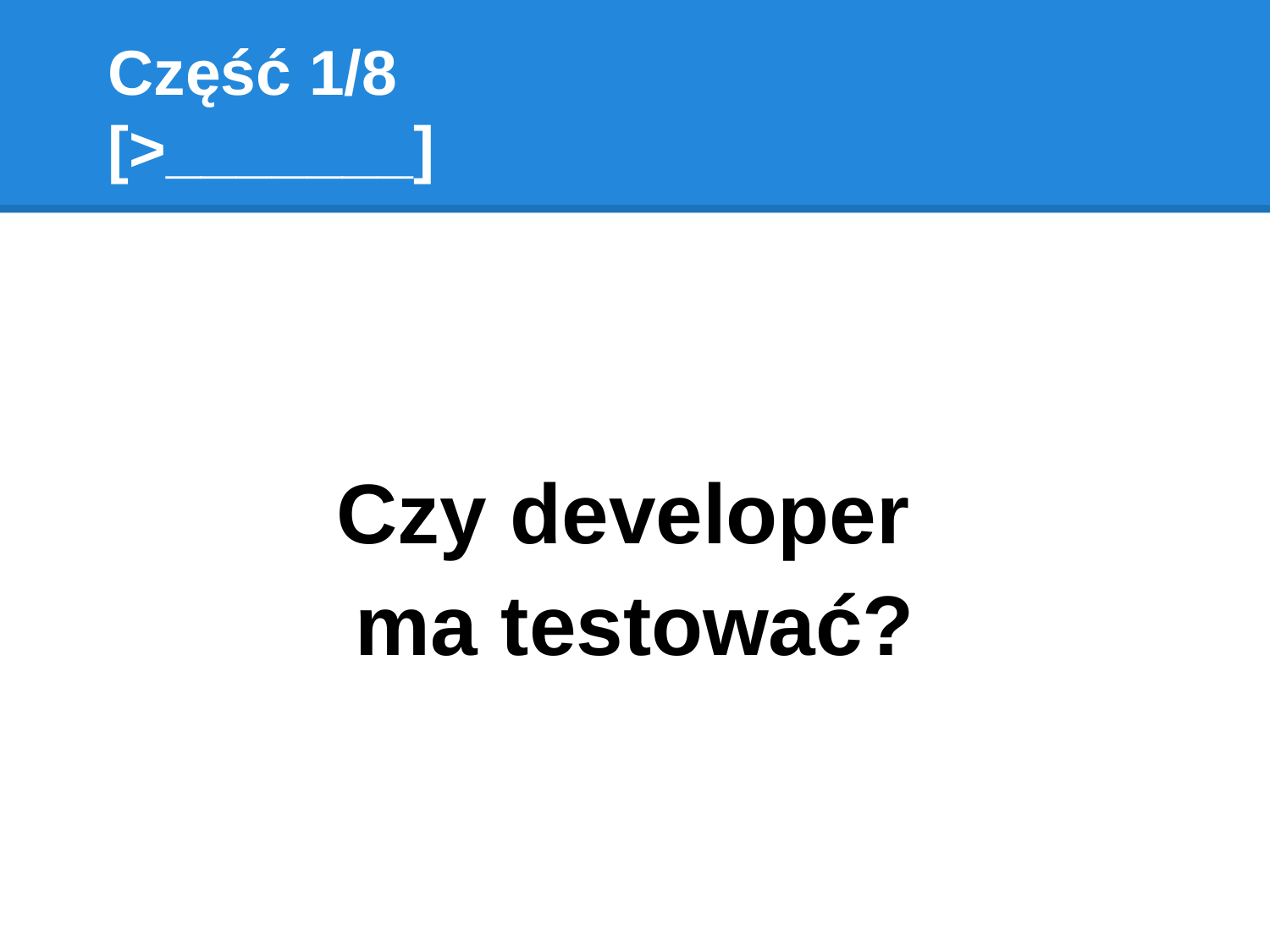

# Część 1/8
[>_______]

Czy developer
ma testować?